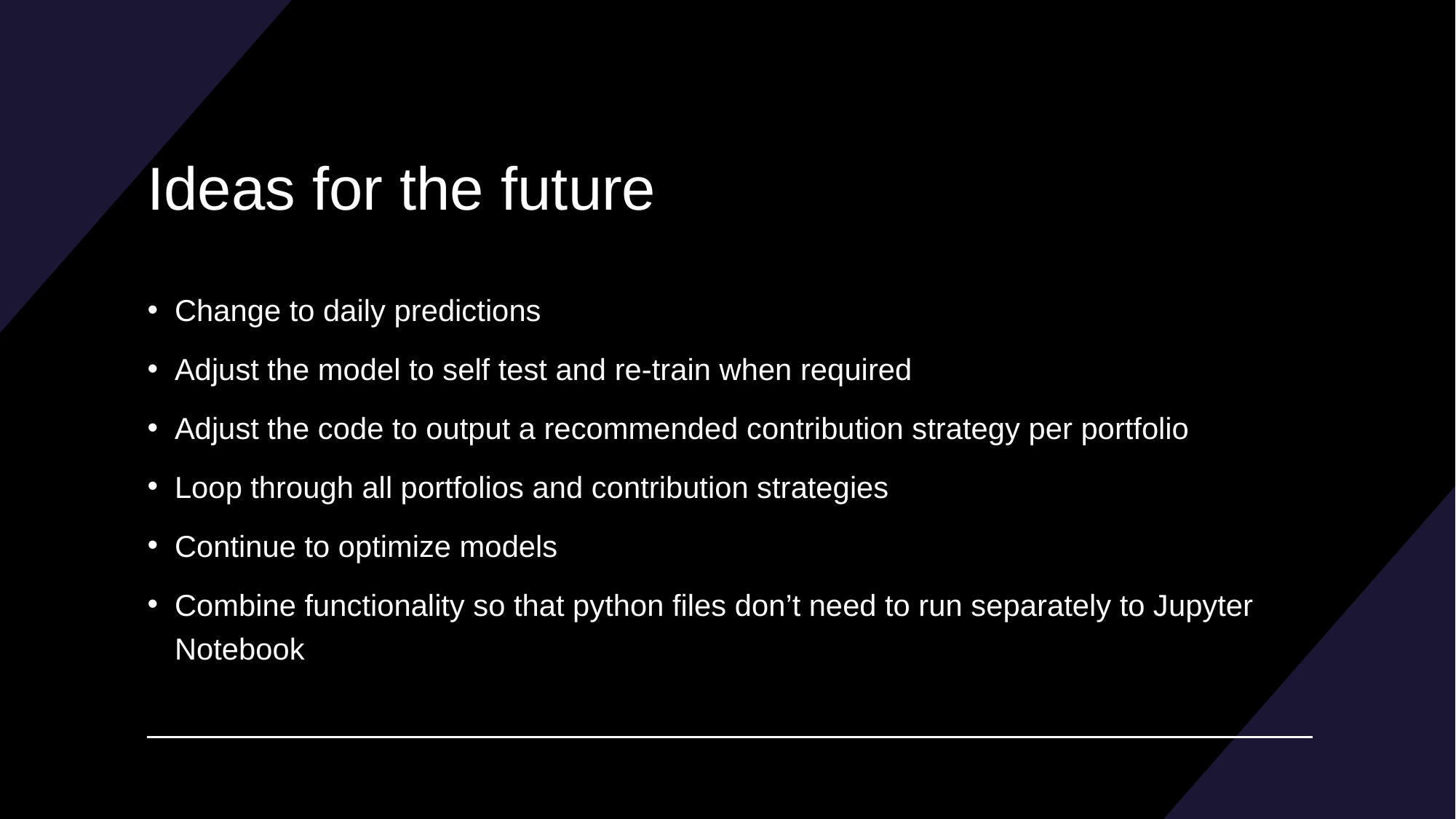

# Ideas for the future
Change to daily predictions
Adjust the model to self test and re-train when required
Adjust the code to output a recommended contribution strategy per portfolio
Loop through all portfolios and contribution strategies
Continue to optimize models
Combine functionality so that python files don’t need to run separately to Jupyter Notebook